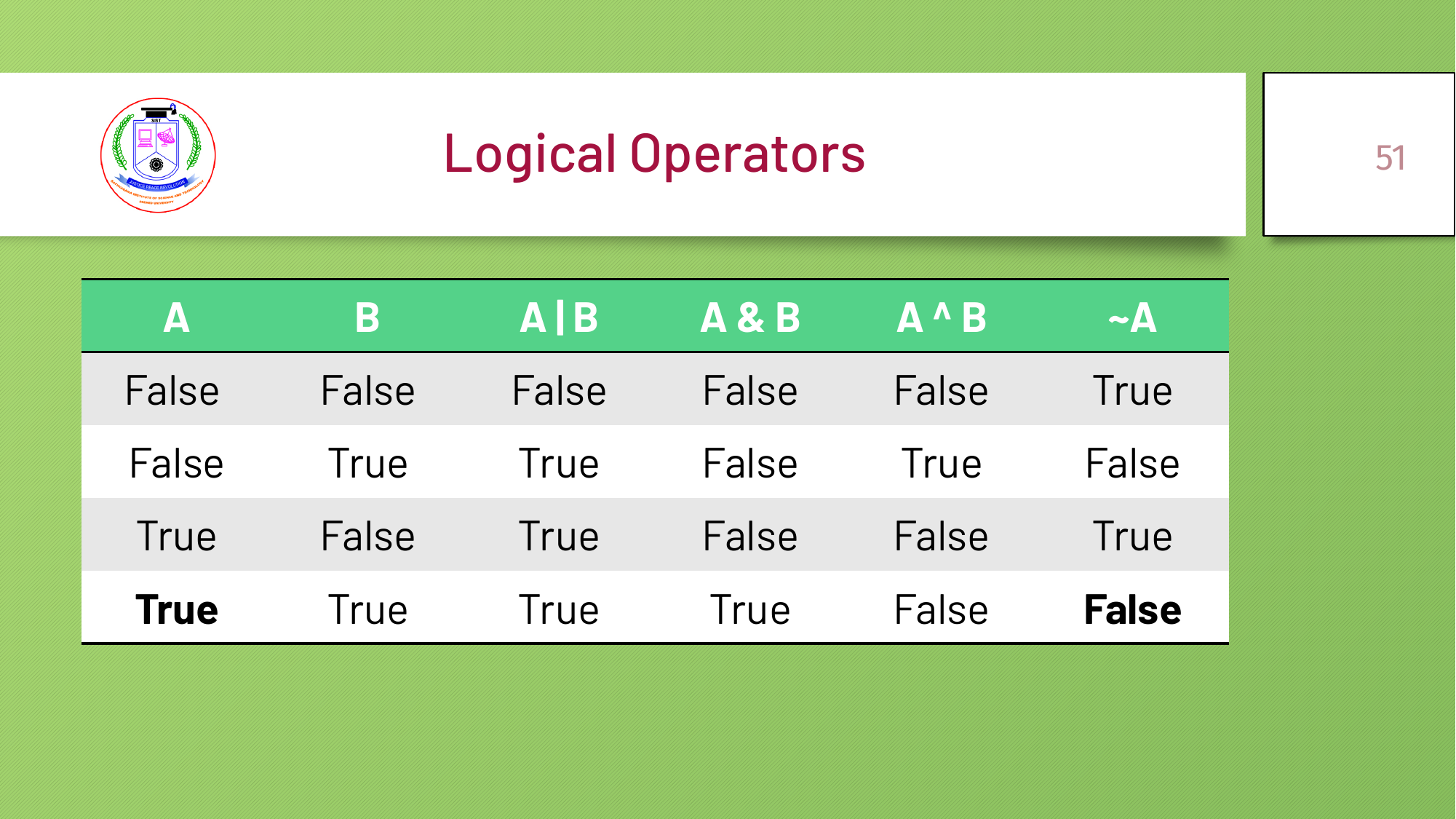

51
# Logical Operators
| A | B | A | B | A & B | A ^ B | ~A |
| --- | --- | --- | --- | --- | --- |
| False | False | False | False | False | True |
| False | True | True | False | True | False |
| True | False | True | False | False | True |
| True | True | True | True | False | False |